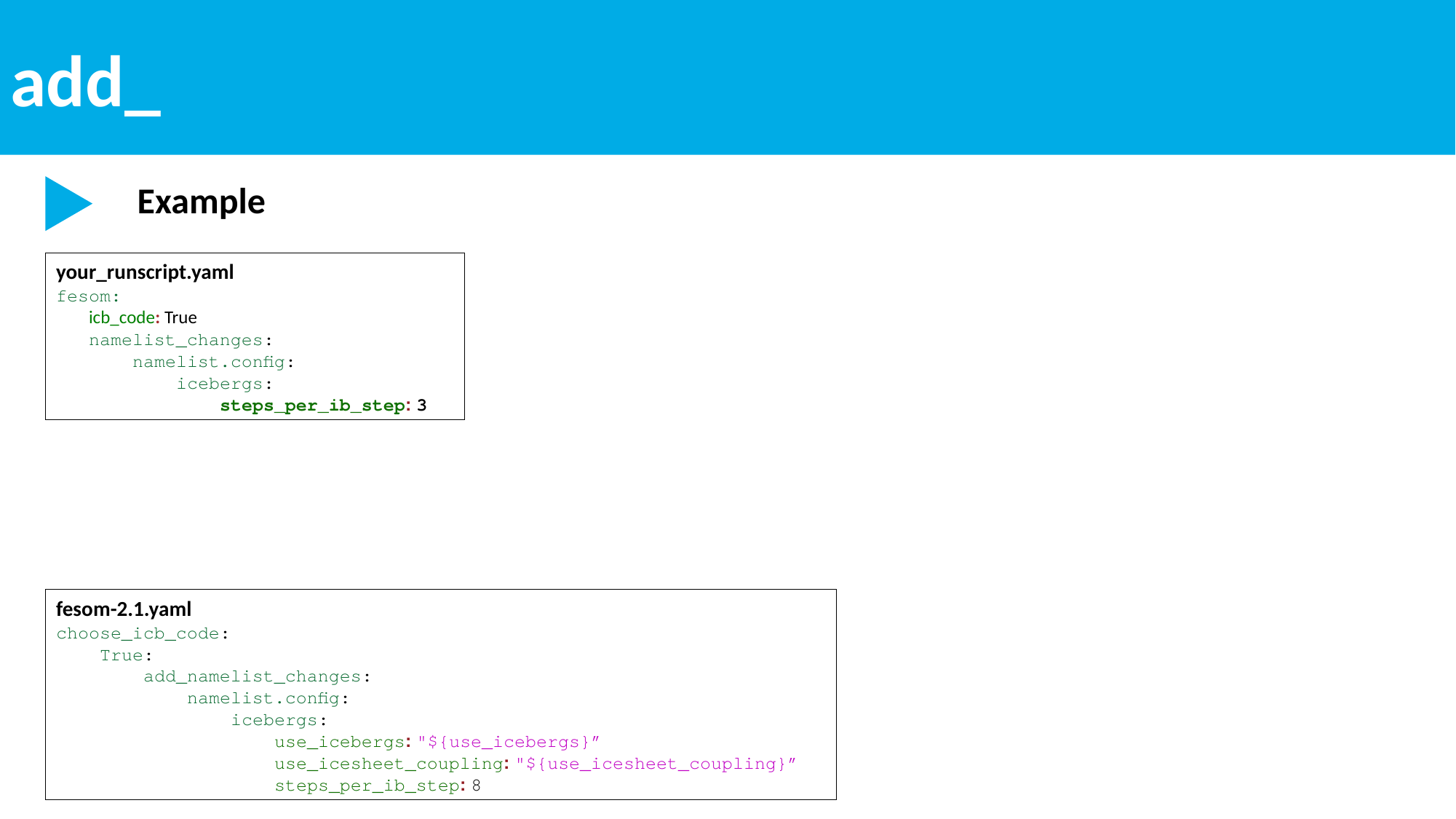

add_
Example

your_runscript.yaml
fesom:
   icb_code: True
   namelist_changes:
       namelist.config:
           icebergs:
               steps_per_ib_step: 3
fesom-2.1.yaml
choose_icb_code:
    True:
        add_namelist_changes:
            namelist.config:
                icebergs:
                    use_icebergs: "${use_icebergs}”
                    use_icesheet_coupling: "${use_icesheet_coupling}”
                    steps_per_ib_step: 8